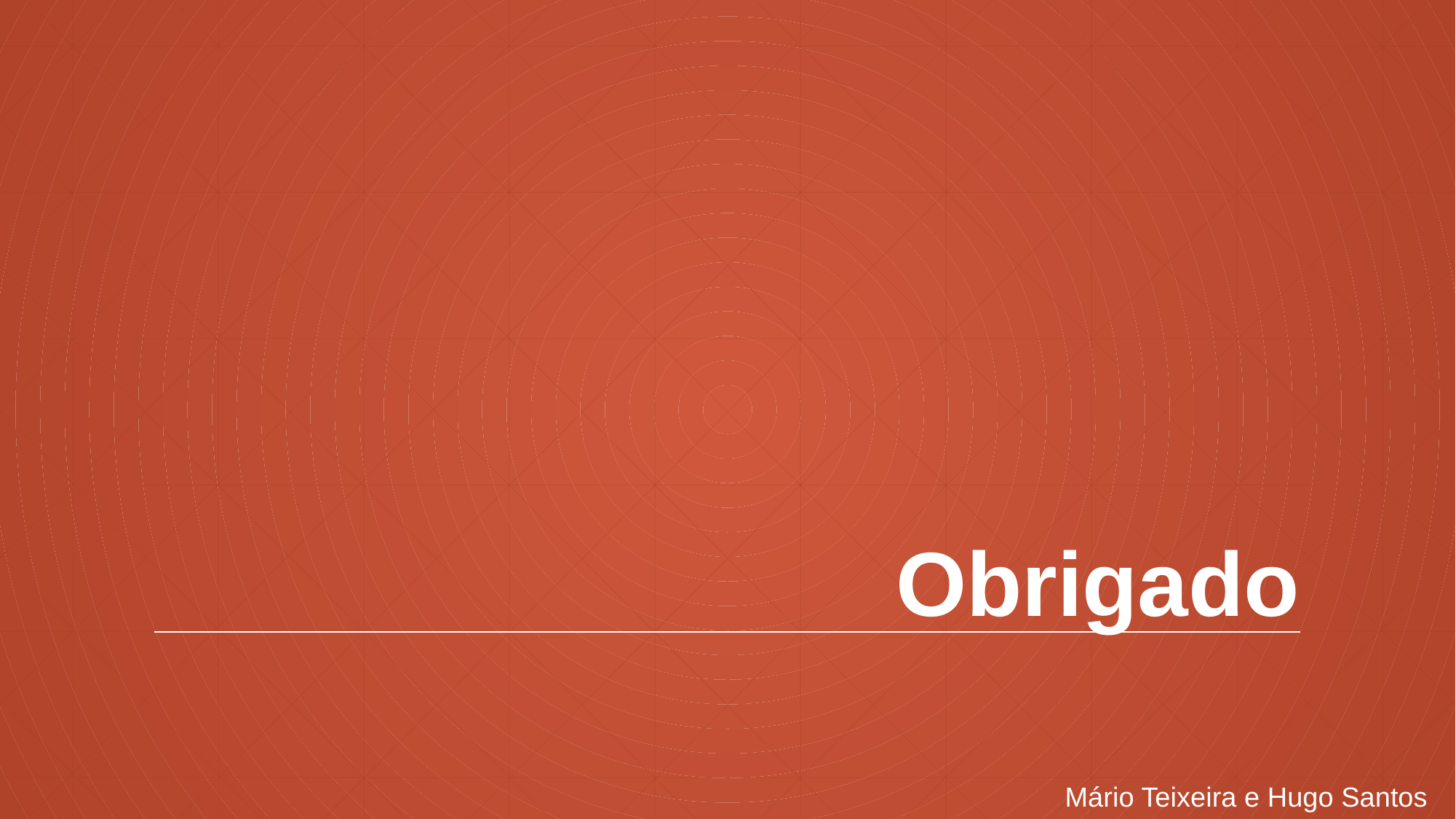

# Obrigado

Mário Teixeira e Hugo Santos